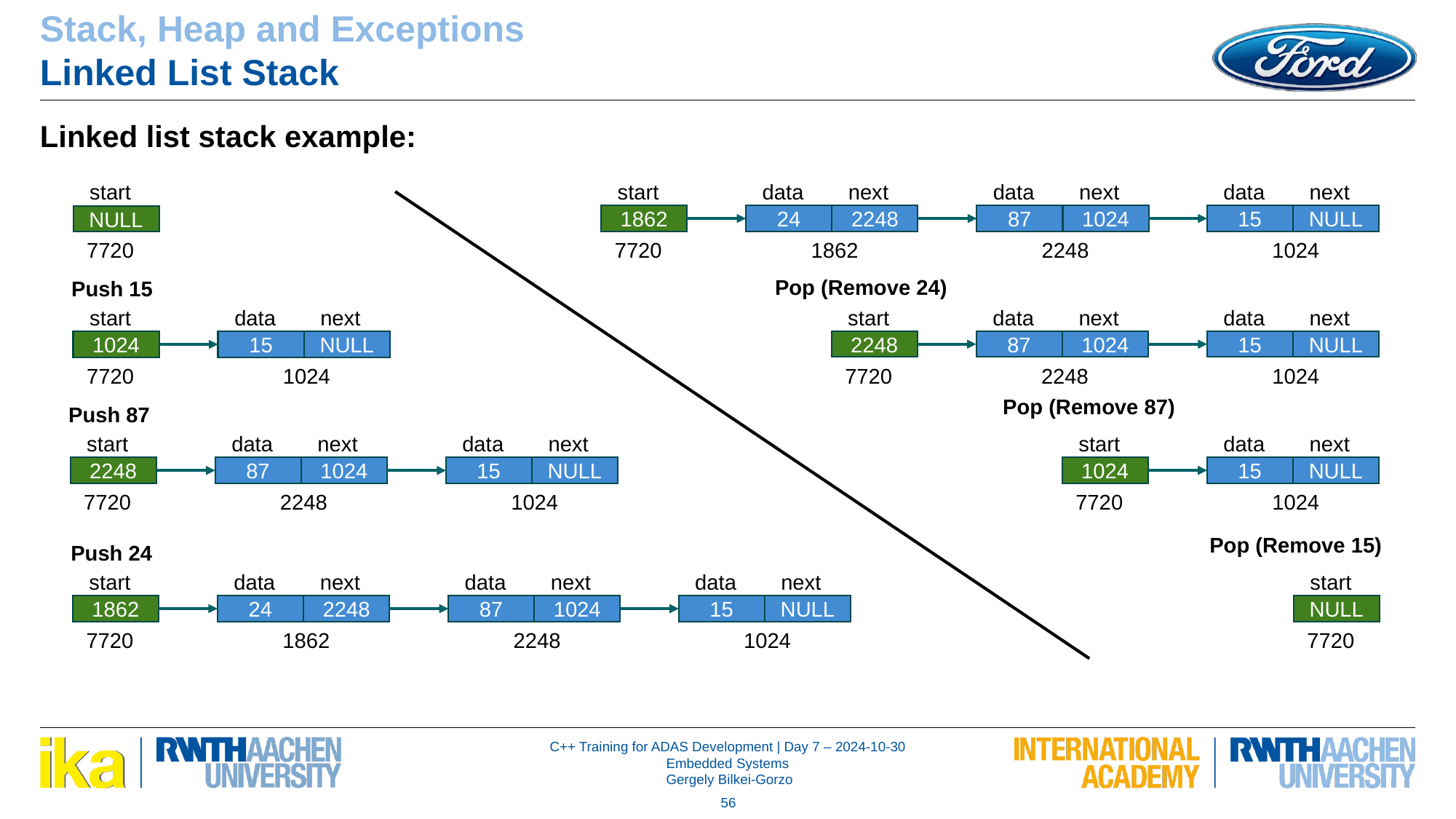

Stack, Heap and Exceptions
Linked List Stack

Linked list stack example:

data
next
data
next
start
data
next
start
87
1024
15
NULL
1862
24
2248
NULL
2248
1024
7720
1862
7720
Pop (Remove 24)
Push 15
data
next
start
data
next
start
data
next
15
NULL
2248
87
1024
1024
15
NULL
1024
7720
2248
7720
1024
Pop (Remove 87)
Push 87
data
next
start
data
next
start
data
next
15
NULL
1024
15
NULL
2248
87
1024
1024
7720
1024
7720
2248
Pop (Remove 15)
Push 24
data
next
data
next
start
start
data
next
87
1024
15
NULL
NULL
1862
24
2248
2248
1024
7720
7720
1862
56